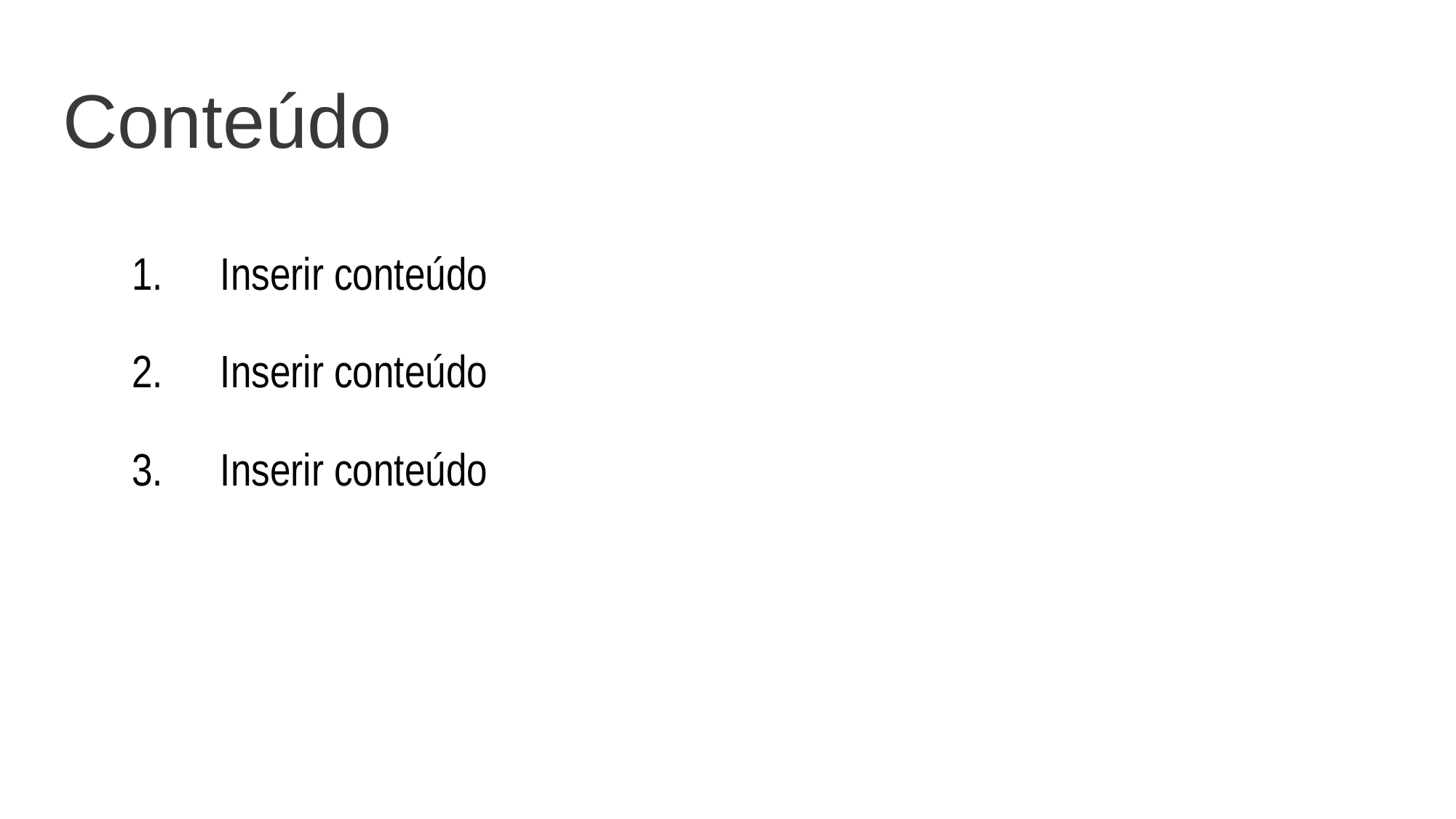

Conteúdo
Inserir conteúdo

Inserir conteúdo

Inserir conteúdo